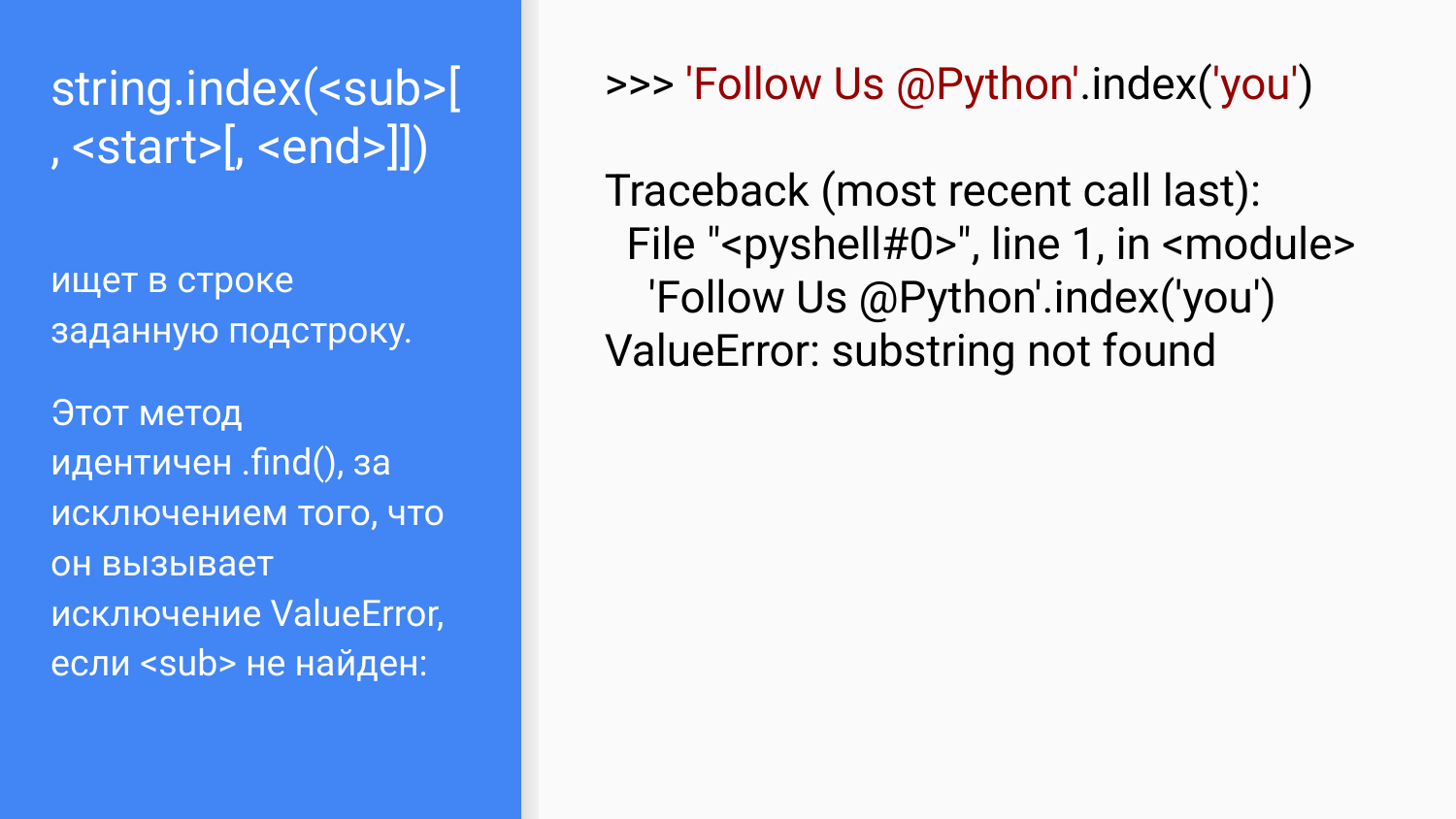

# string.index(<sub>[, <start>[, <end>]])
>>> 'Follow Us @Python'.index('you')

Traceback (most recent call last):
  File "<pyshell#0>", line 1, in <module>
    'Follow Us @Python'.index('you')
ValueError: substring not found

ищет в строке заданную подстроку.
Этот метод идентичен .find(), за исключением того, что он вызывает исключение ValueError, если <sub> не найден: